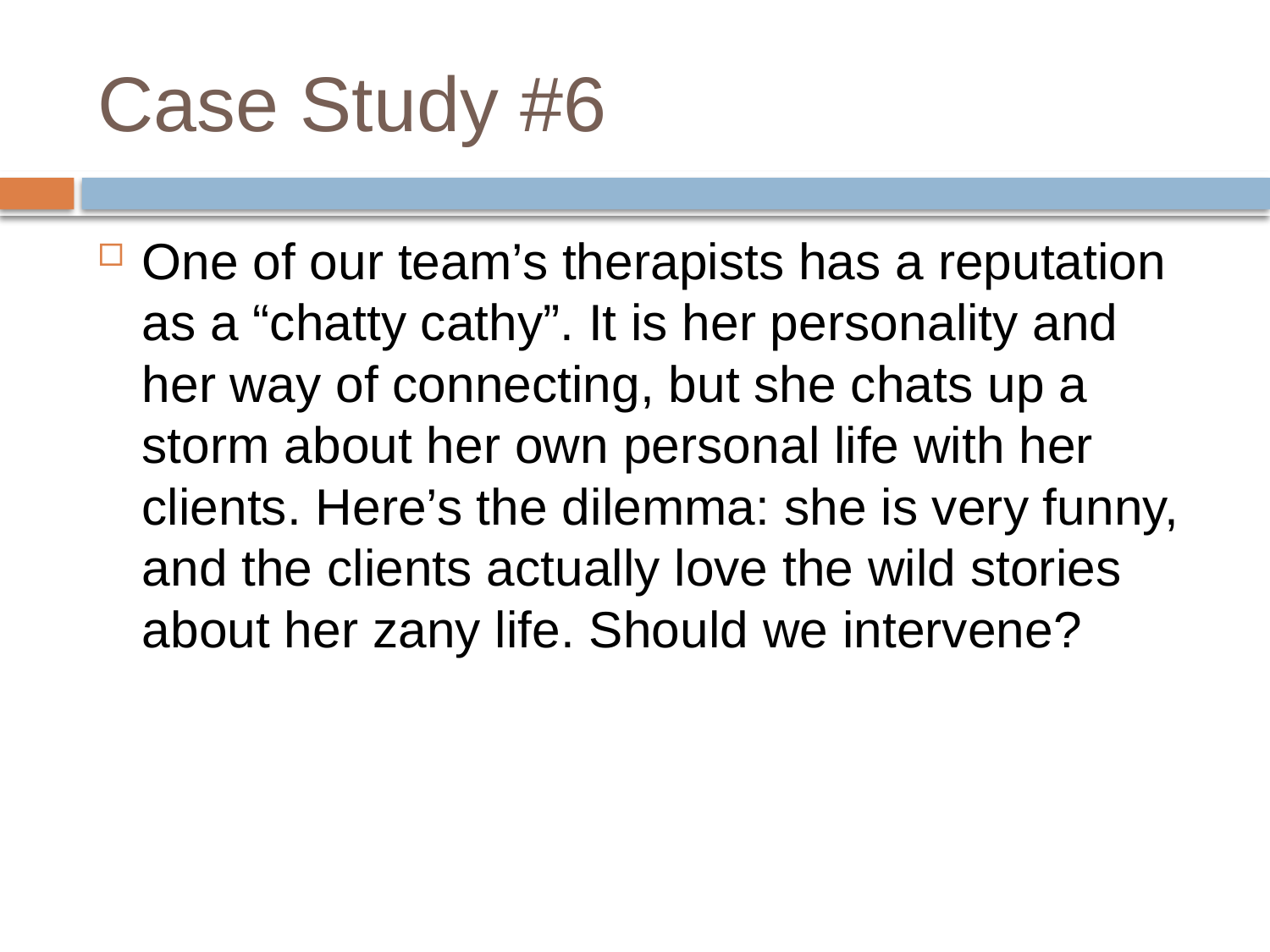

# Case Study #6
One of our team’s therapists has a reputation as a “chatty cathy”. It is her personality and her way of connecting, but she chats up a storm about her own personal life with her clients. Here’s the dilemma: she is very funny, and the clients actually love the wild stories about her zany life. Should we intervene?